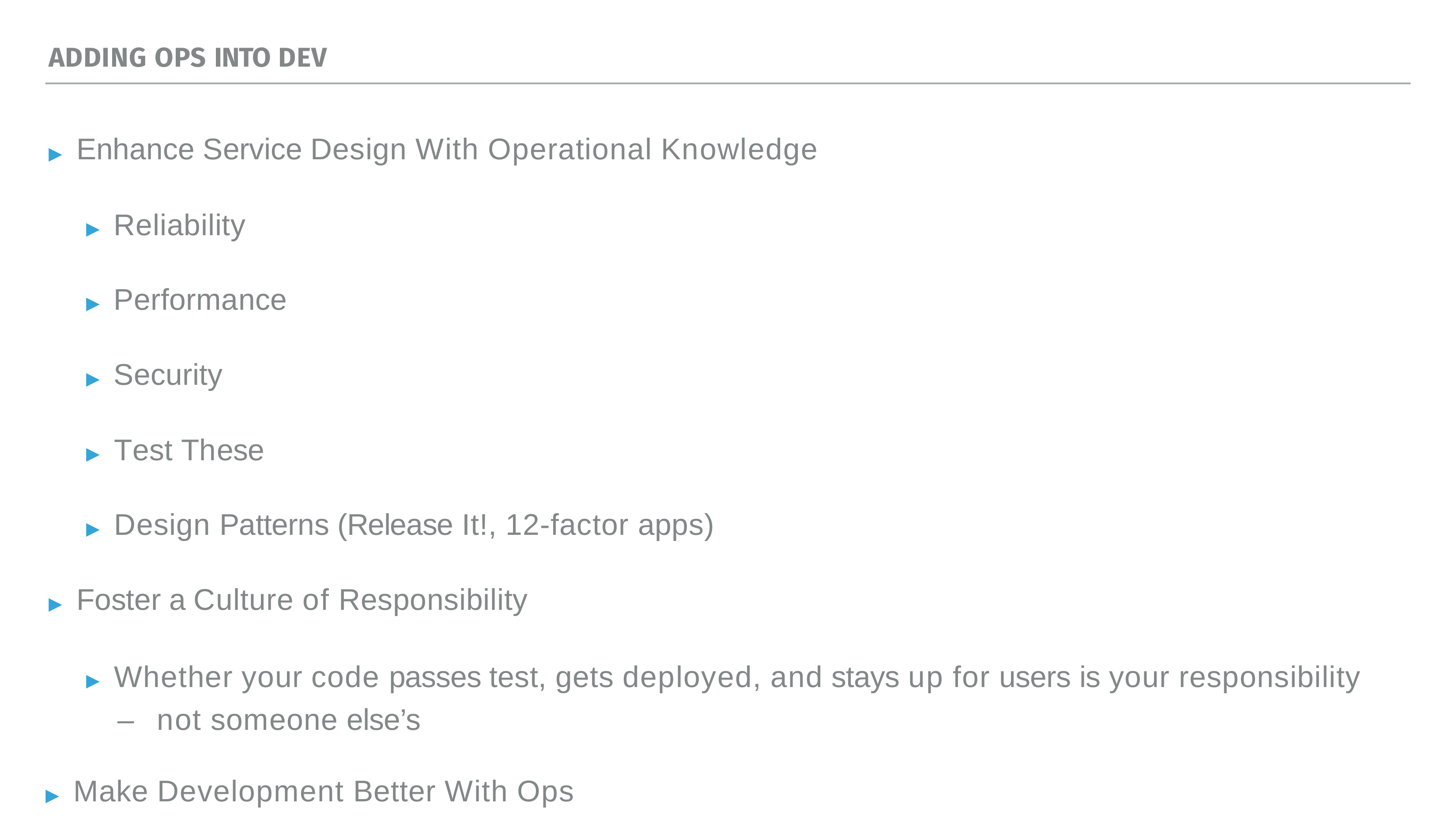

# ADDING OPS INTO DEV

▸ Enhance Service Design With Operational Knowledge
▸ Reliability
▸ Performance
▸ Security
▸ Test These
▸ Design Patterns (Release It!, 12-factor apps)
▸ Foster a Culture of Responsibility
▸ Whether your code passes test, gets deployed, and stays up for users is your responsibility –  not someone else’s
▸ Make Development Better With Ops
▸ Productionlike environments
▸ Power tooling - vagrant, etc.